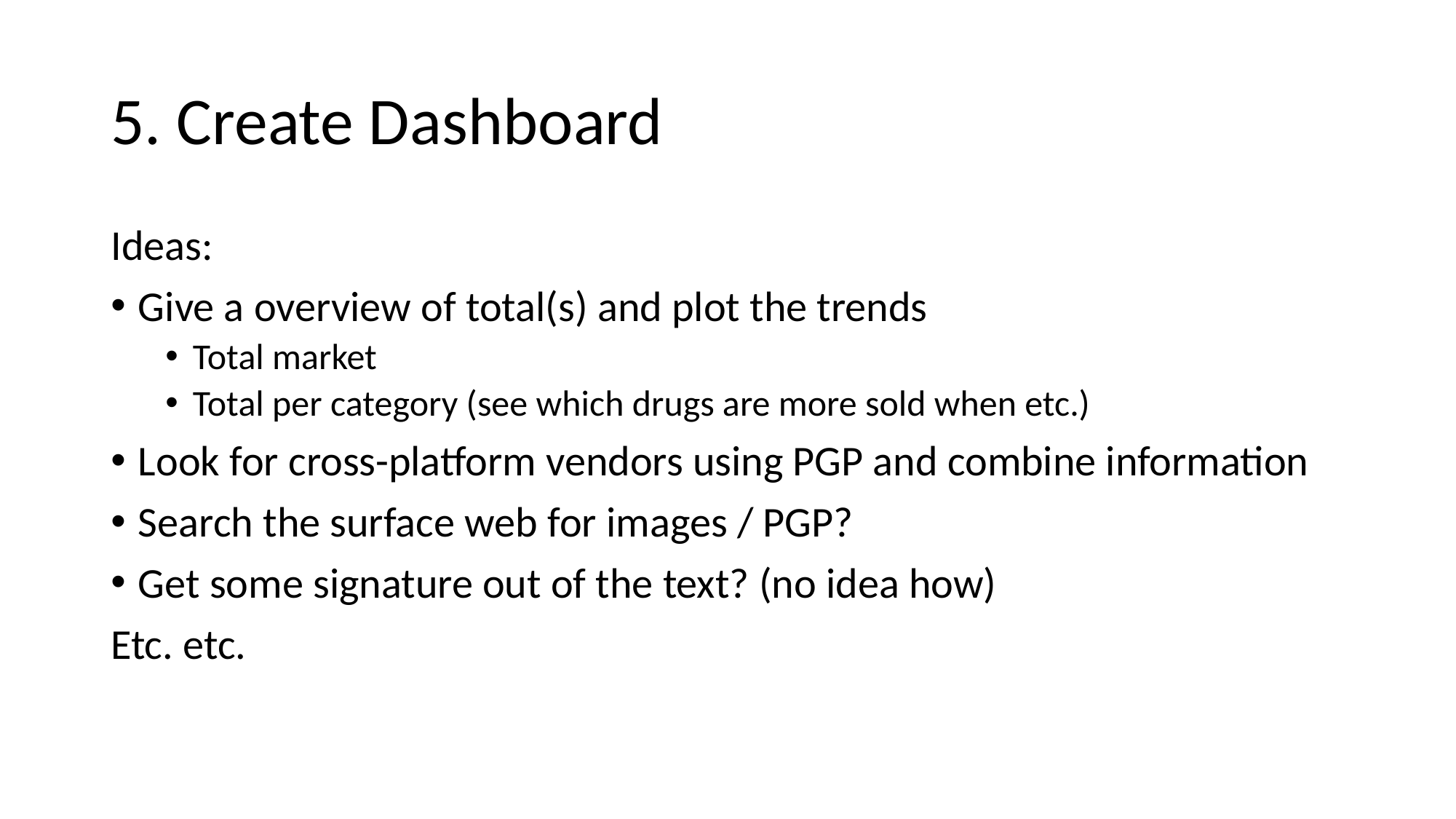

# 5. Create Dashboard
Ideas:
Give a overview of total(s) and plot the trends
Total market
Total per category (see which drugs are more sold when etc.)
Look for cross-platform vendors using PGP and combine information
Search the surface web for images / PGP?
Get some signature out of the text? (no idea how)
Etc. etc.